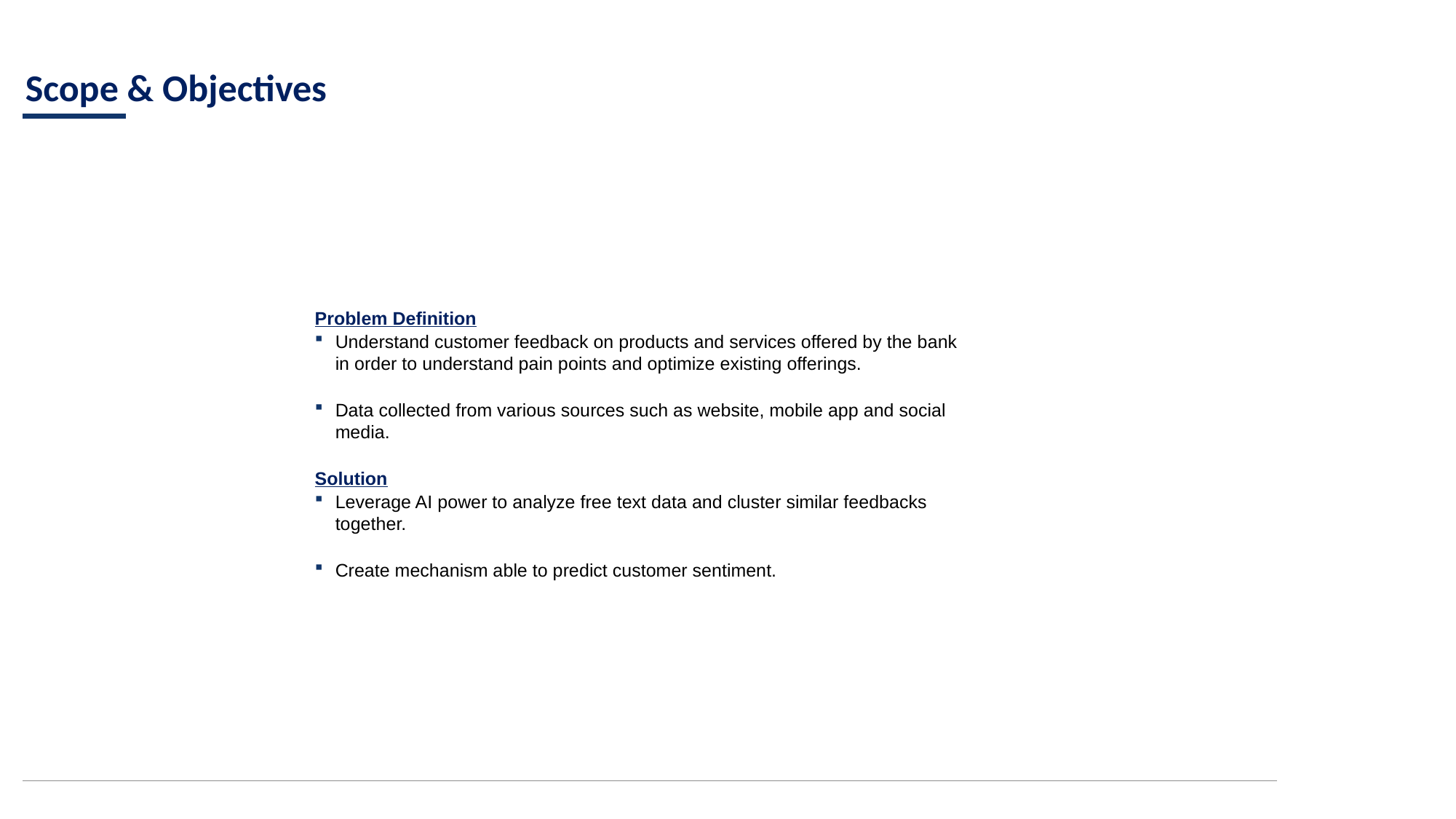

Scope & Objectives

Problem Definition
Understand customer feedback on products and services offered by the bank in order to understand pain points and optimize existing offerings.

Data collected from various sources such as website, mobile app and social media.

Solution
Leverage AI power to analyze free text data and cluster similar feedbacks together.

Create mechanism able to predict customer sentiment.